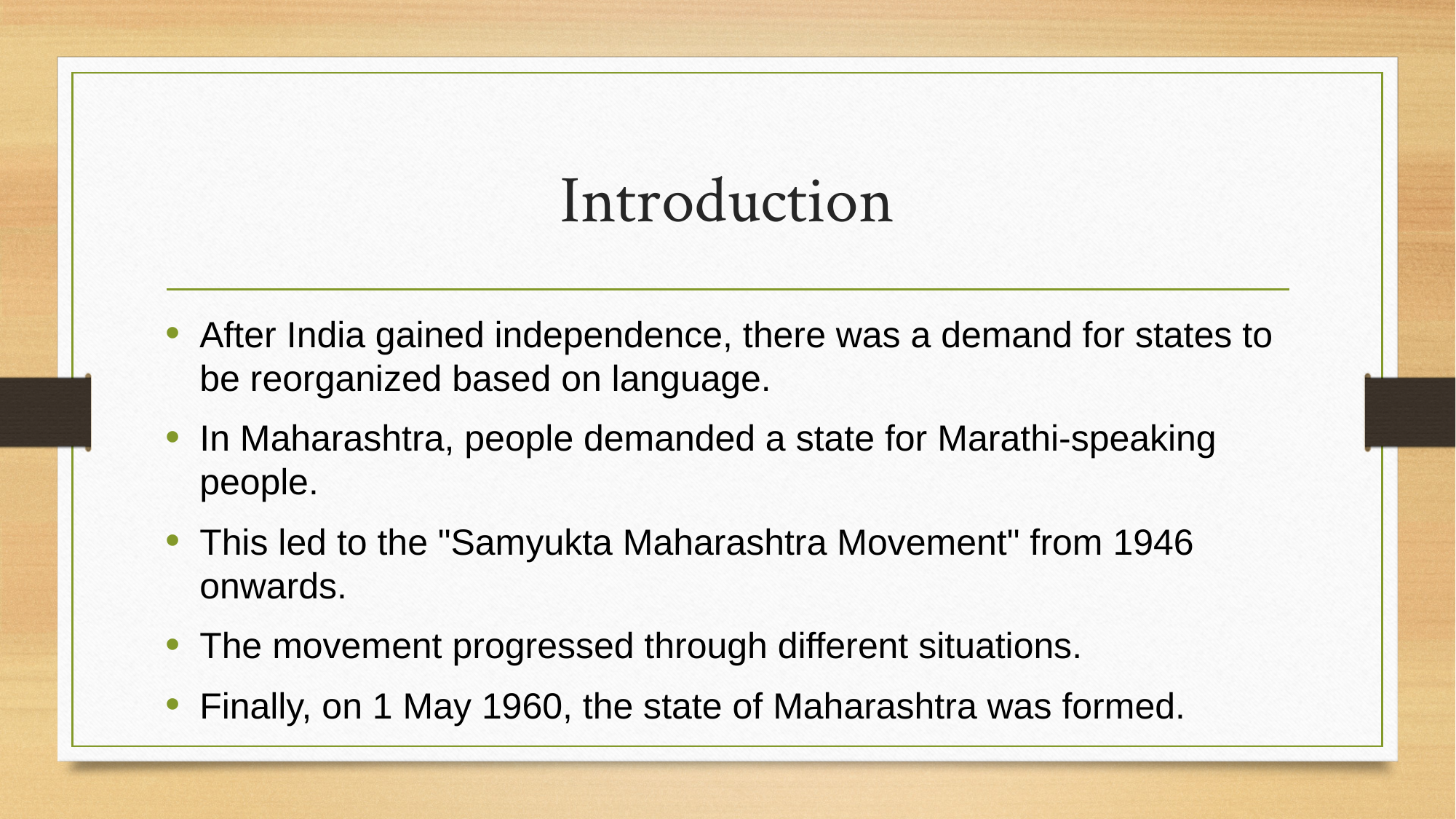

# Introduction
After India gained independence, there was a demand for states to be reorganized based on language.
In Maharashtra, people demanded a state for Marathi-speaking people.
This led to the "Samyukta Maharashtra Movement" from 1946 onwards.
The movement progressed through different situations.
Finally, on 1 May 1960, the state of Maharashtra was formed.